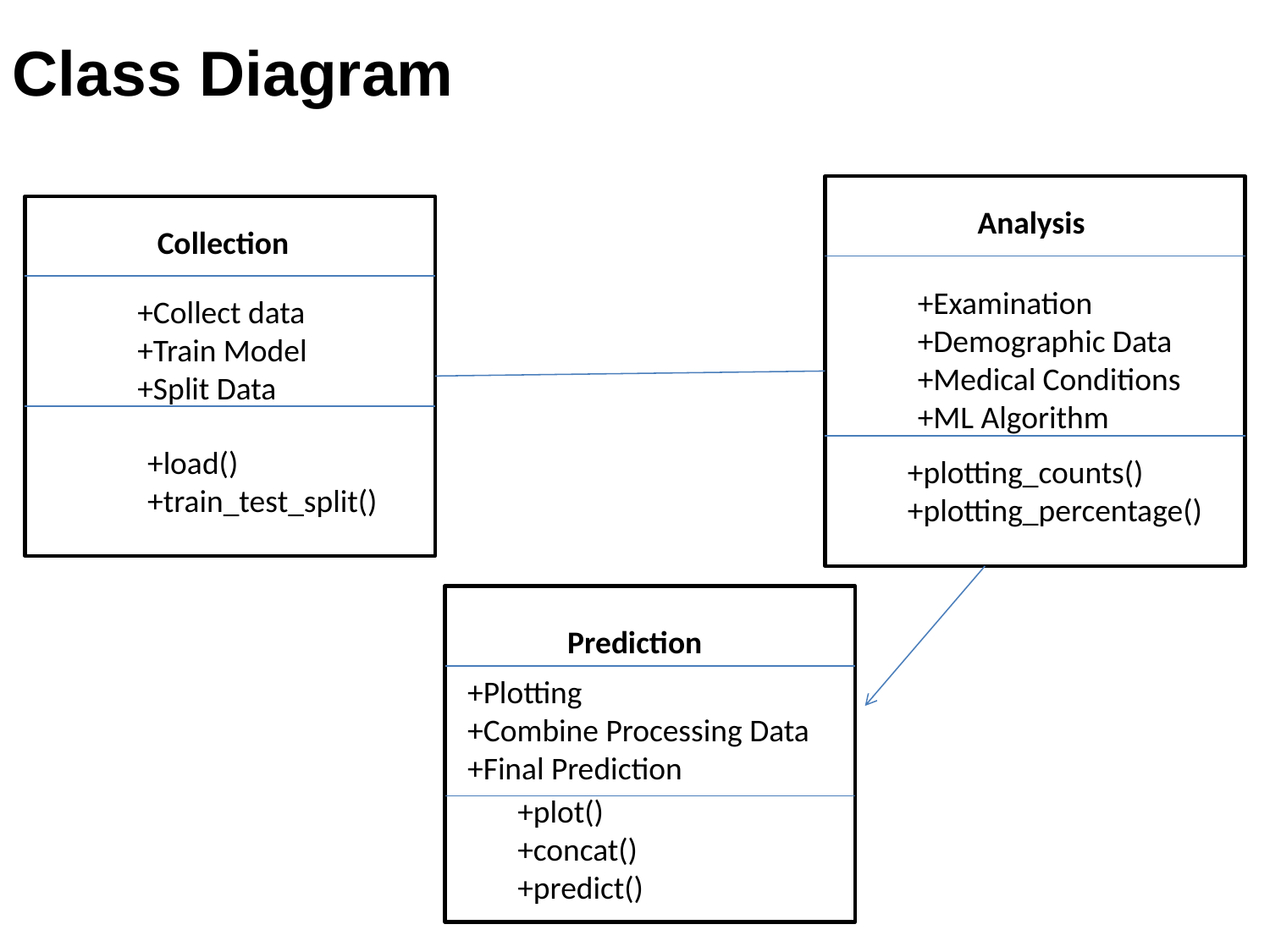

Class Diagram

Analysis
Collection
+Examination
+Demographic Data
+Medical Conditions
+ML Algorithm

+Collect data
+Train Model
+Split Data
+load()
+train_test_split()
+plotting_counts()
+plotting_percentage()

Prediction
+Plotting
+Combine Processing Data
+Final Prediction
+plot()
+concat()
+predict()